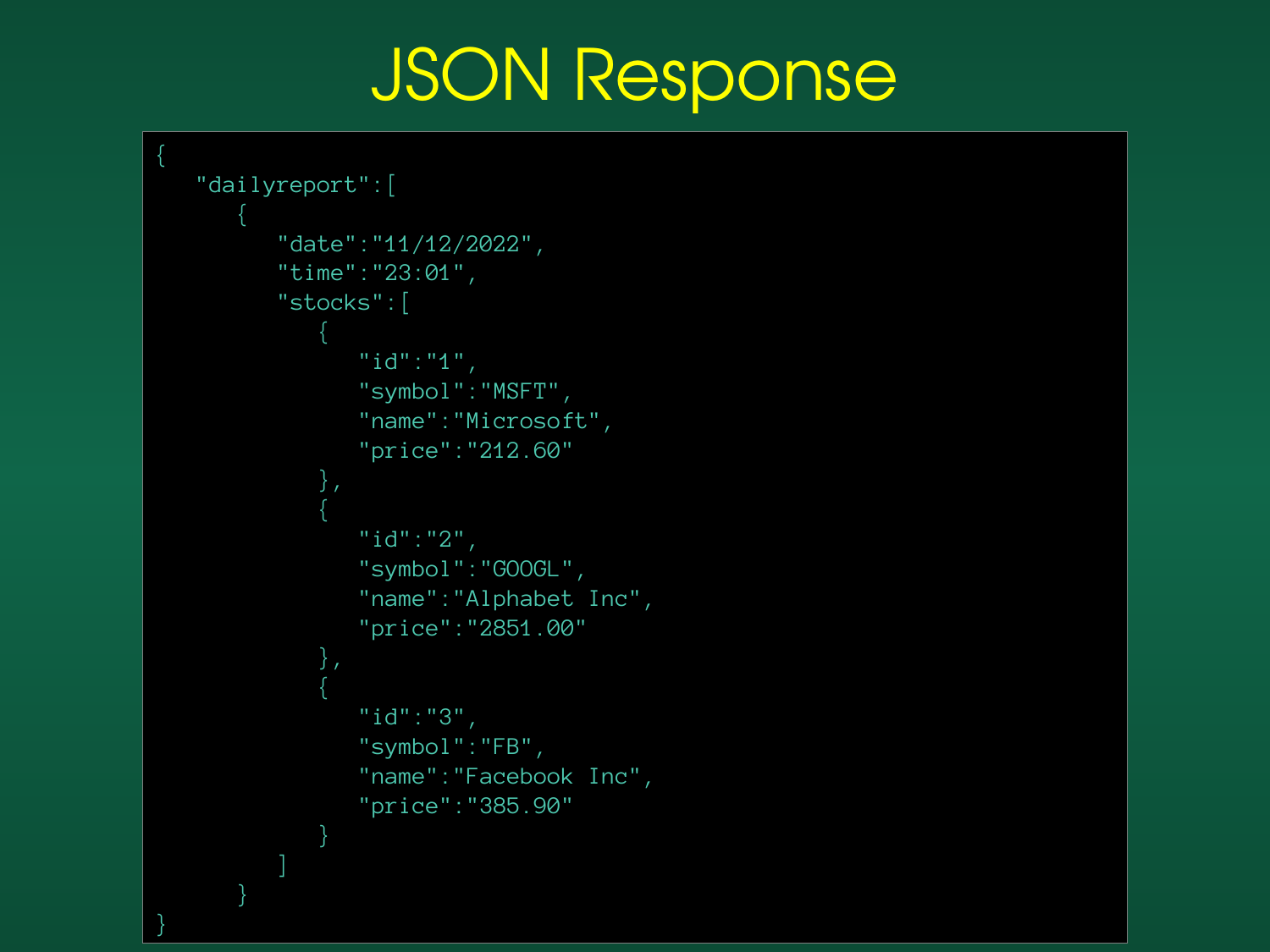

JSON Response
{
   "dailyreport":[
      {
         "date":"11/12/2022",
         "time":"23:01",
         "stocks":[
            {
               "id":"1",
               "symbol":"MSFT",
               "name":"Microsoft",
               "price":"212.60"
            },
            {
               "id":"2",
               "symbol":"GOOGL",
               "name":"Alphabet Inc",
               "price":"2851.00"
            },
            {
               "id":"3",
               "symbol":"FB",
               "name":"Facebook Inc",
               "price":"385.90"
            }
         ]
      }
}